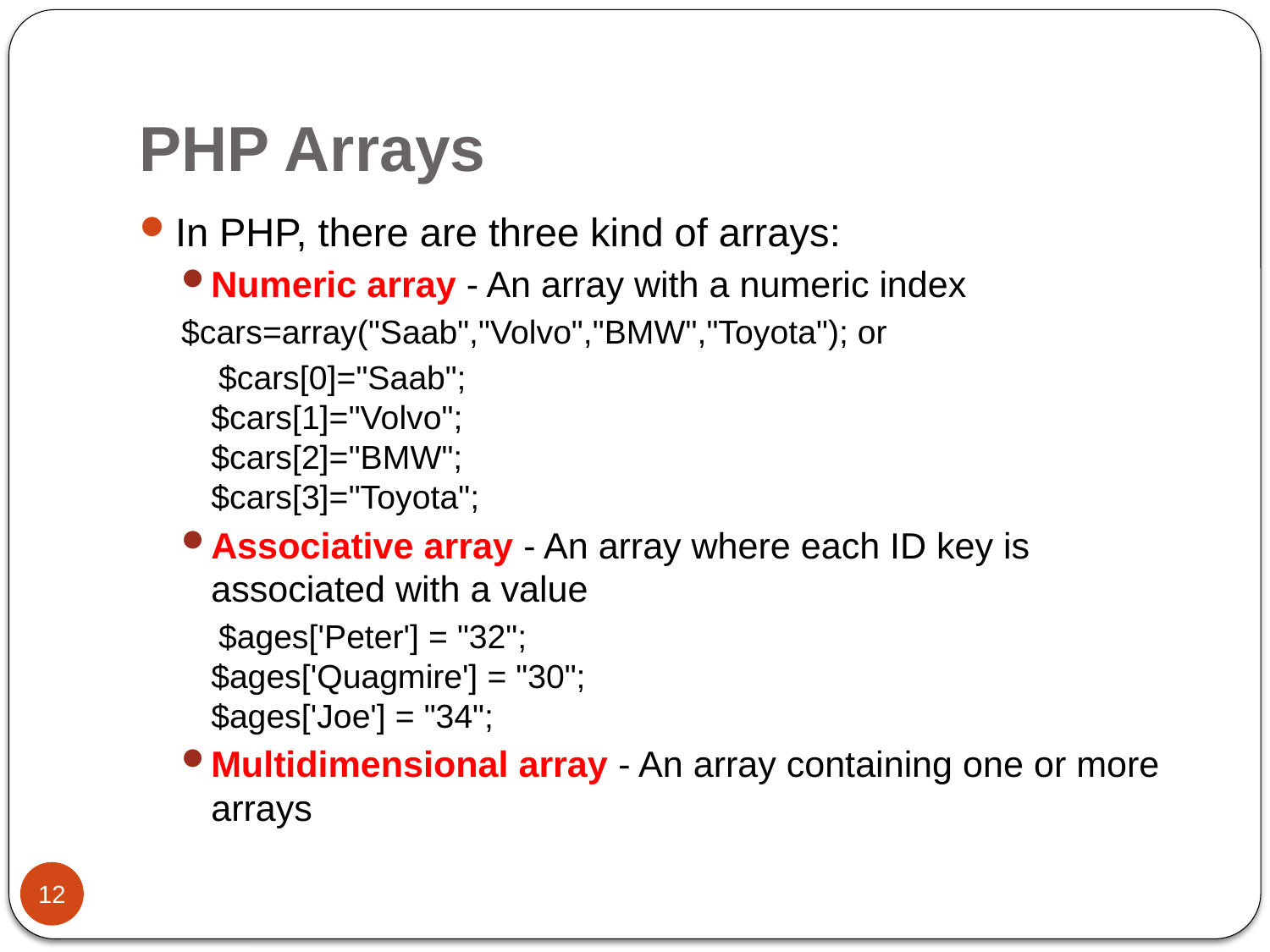

# PHP Arrays
In PHP, there are three kind of arrays:
Numeric array - An array with a numeric index
$cars=array("Saab","Volvo","BMW","Toyota"); or
    $cars[0]="Saab";
$cars[1]="Volvo";
$cars[2]="BMW";
$cars[3]="Toyota";
Associative array - An array where each ID key is associated with a value
    $ages['Peter'] = "32";
$ages['Quagmire'] = "30";
$ages['Joe'] = "34";
Multidimensional array - An array containing one or more arrays

12